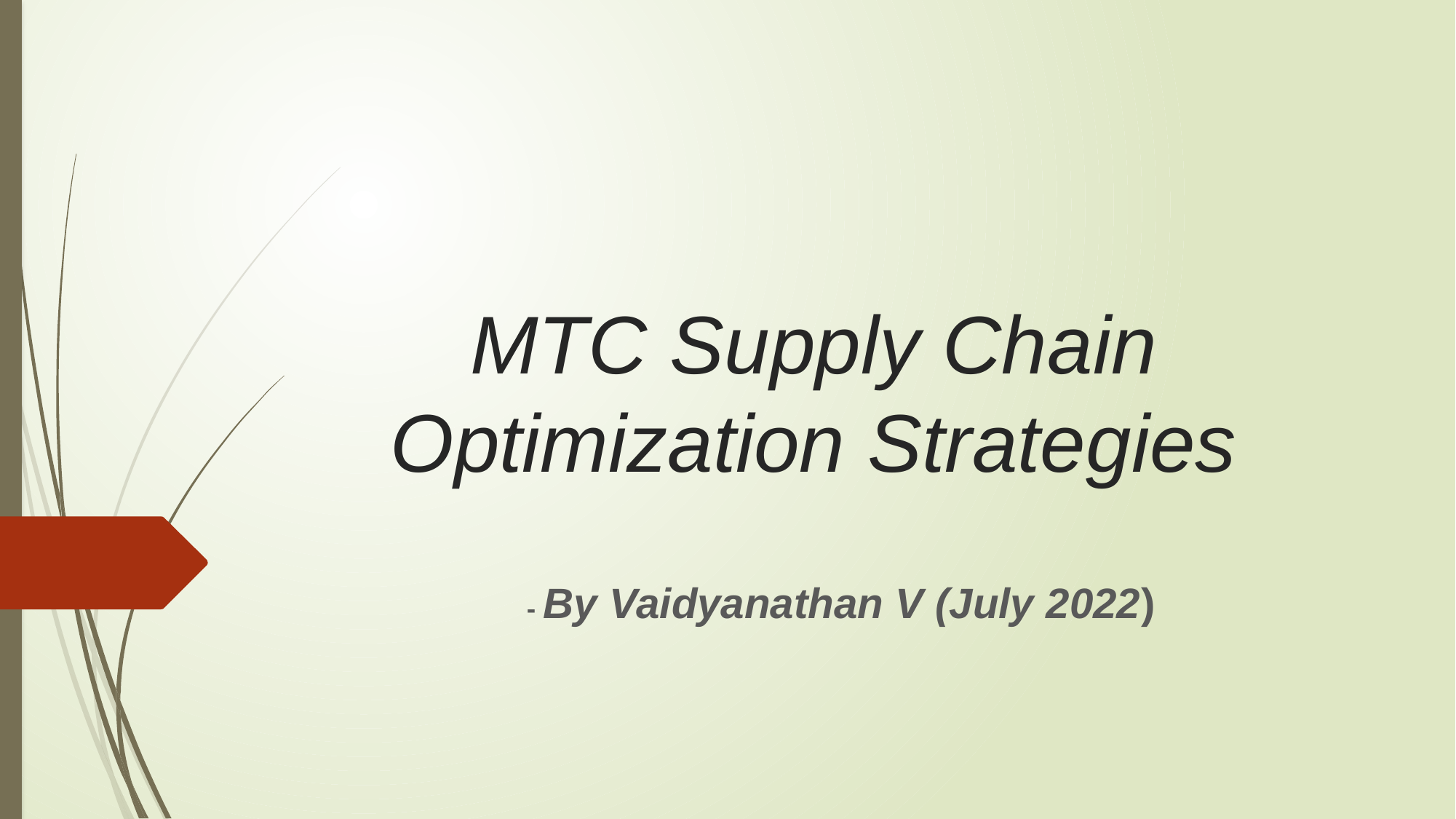

# MTC Supply Chain Optimization Strategies
- By Vaidyanathan V (July 2022)